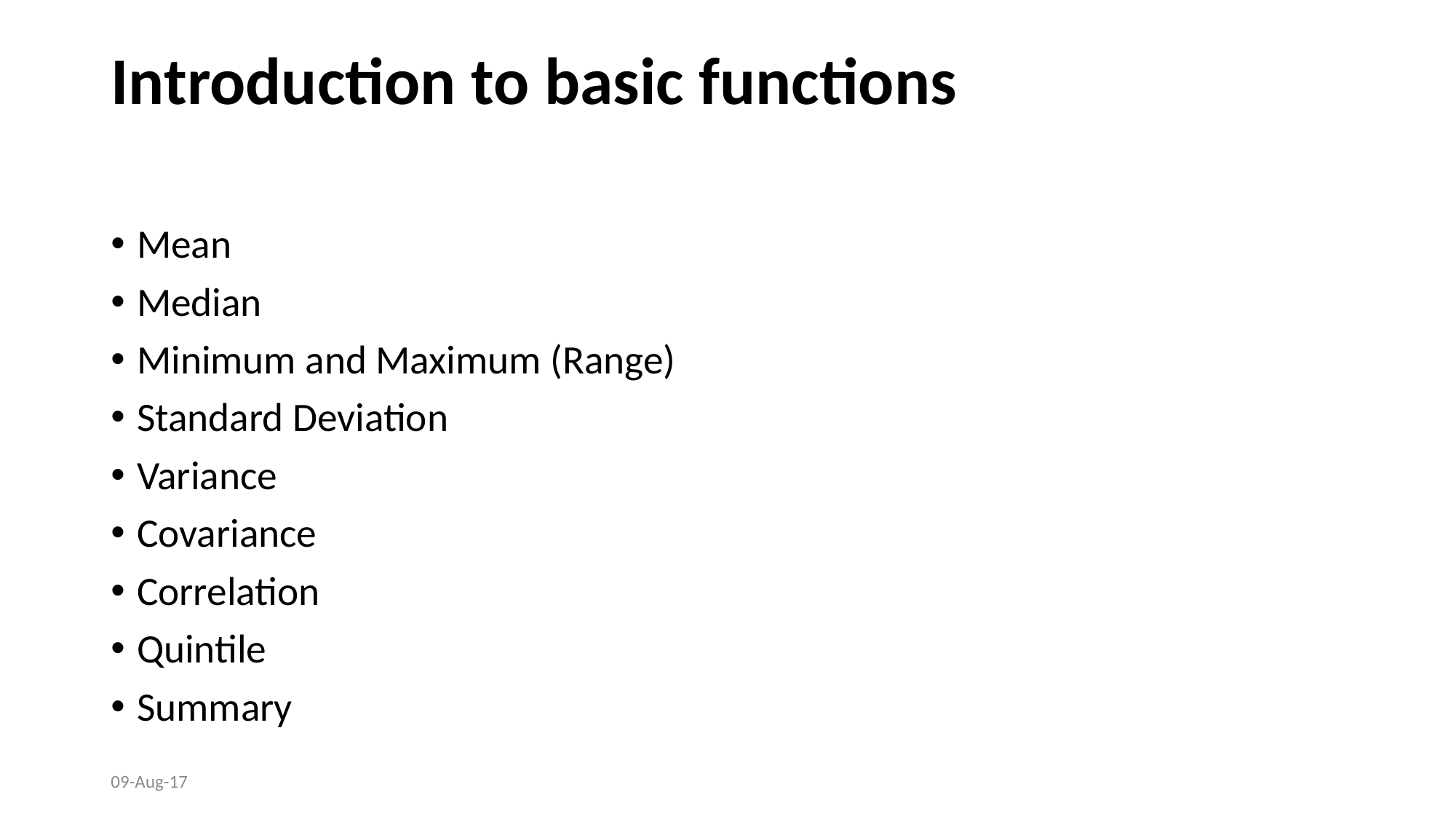

# Introduction to basic functions
Mean
Median
Minimum and Maximum (Range)
Standard Deviation
Variance
Covariance
Correlation
Quintile
Summary
09-Aug-17